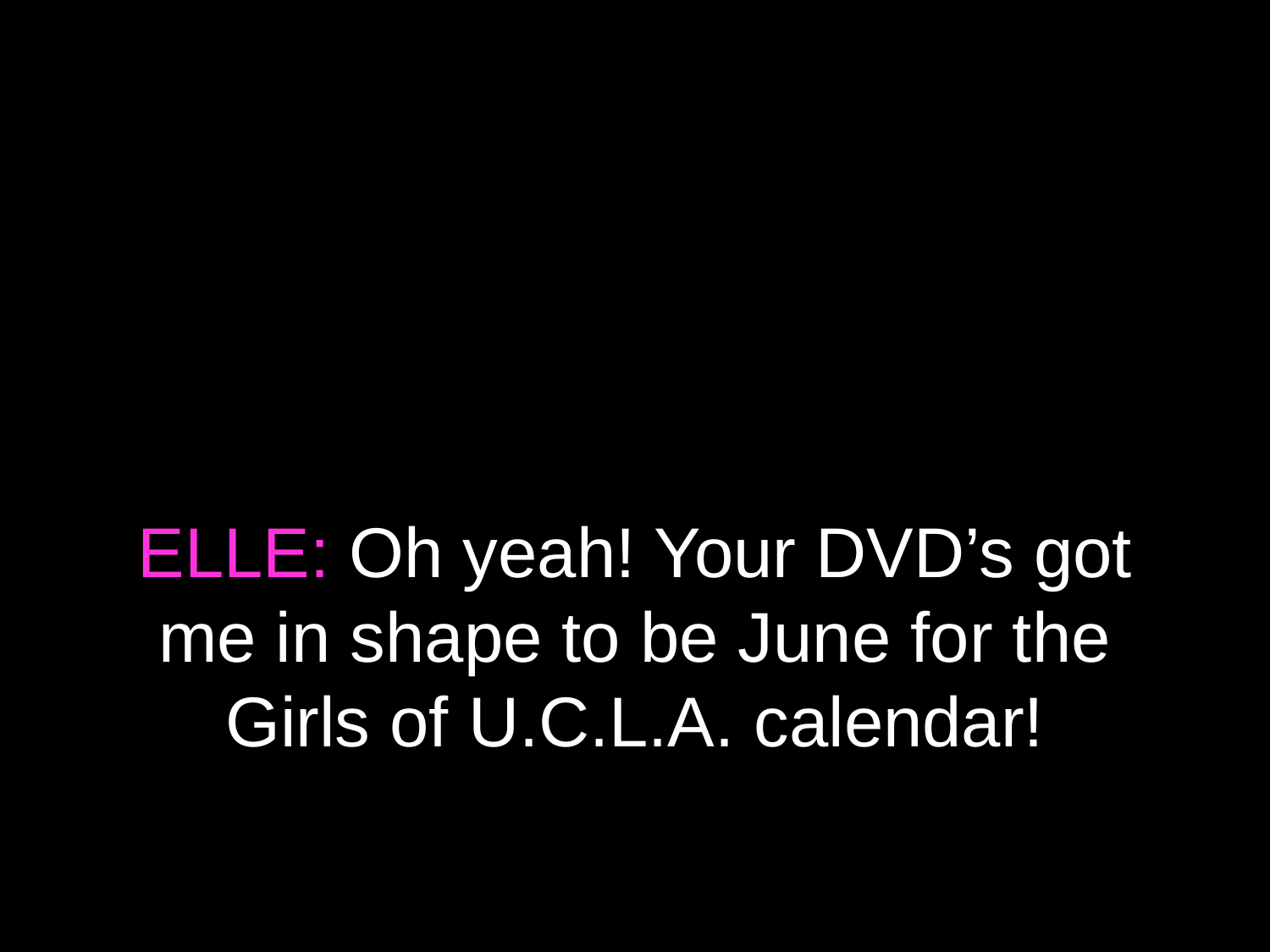

# ELLE: Oh yeah! Your DVD’s got me in shape to be June for the Girls of U.C.L.A. calendar!